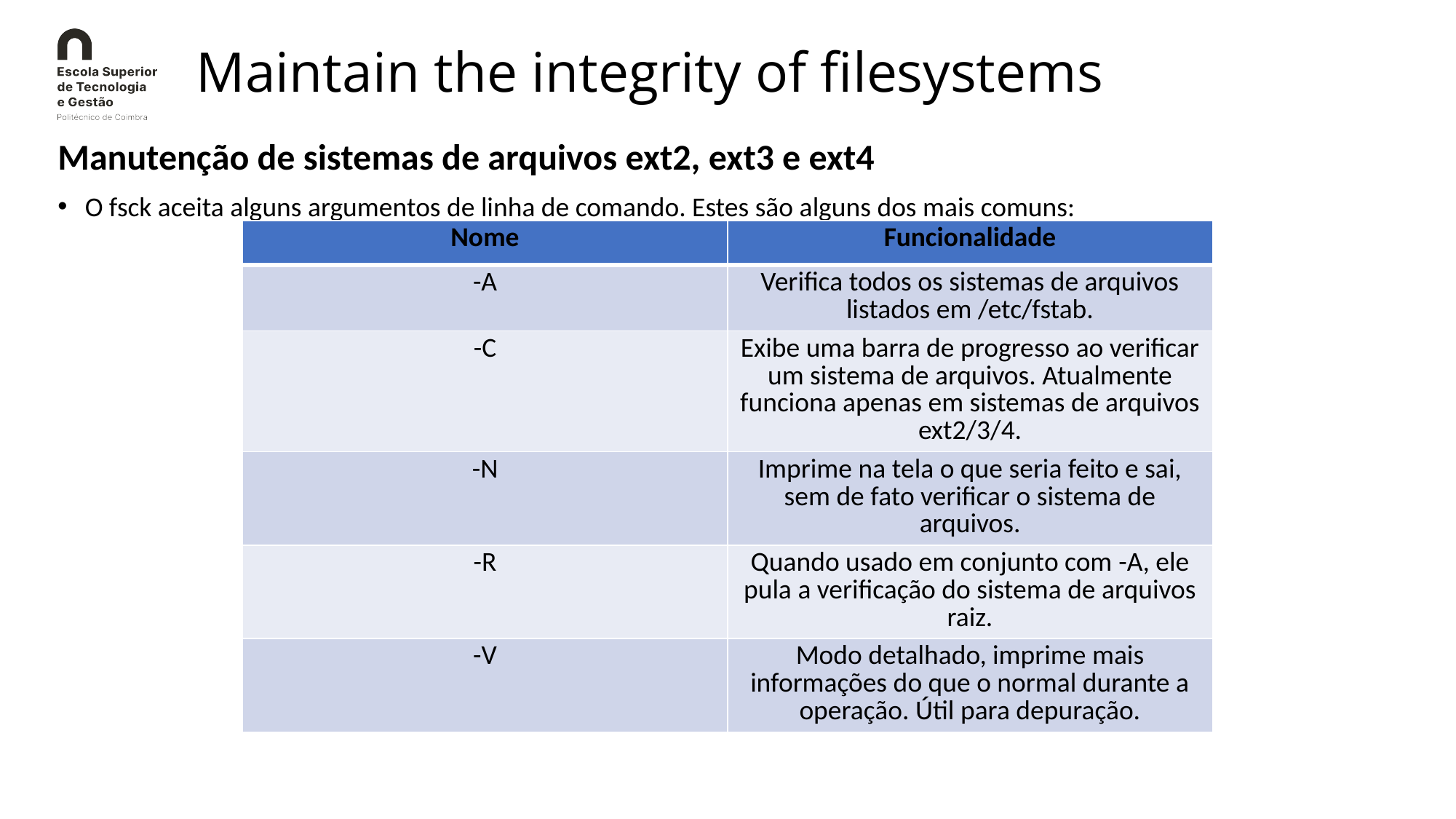

# Maintain the integrity of filesystems
Manutenção de sistemas de arquivos ext2, ext3 e ext4
O fsck aceita alguns argumentos de linha de comando. Estes são alguns dos mais comuns:

| Nome | Funcionalidade |
| --- | --- |
| -A | Verifica todos os sistemas de arquivos listados em /etc/fstab. |
| -C | Exibe uma barra de progresso ao verificar um sistema de arquivos. Atualmente funciona apenas em sistemas de arquivos ext2/3/4. |
| -N | Imprime na tela o que seria feito e sai, sem de fato verificar o sistema de arquivos. |
| -R | Quando usado em conjunto com -A, ele pula a verificação do sistema de arquivos raiz. |
| -V | Modo detalhado, imprime mais informações do que o normal durante a operação. Útil para depuração. |